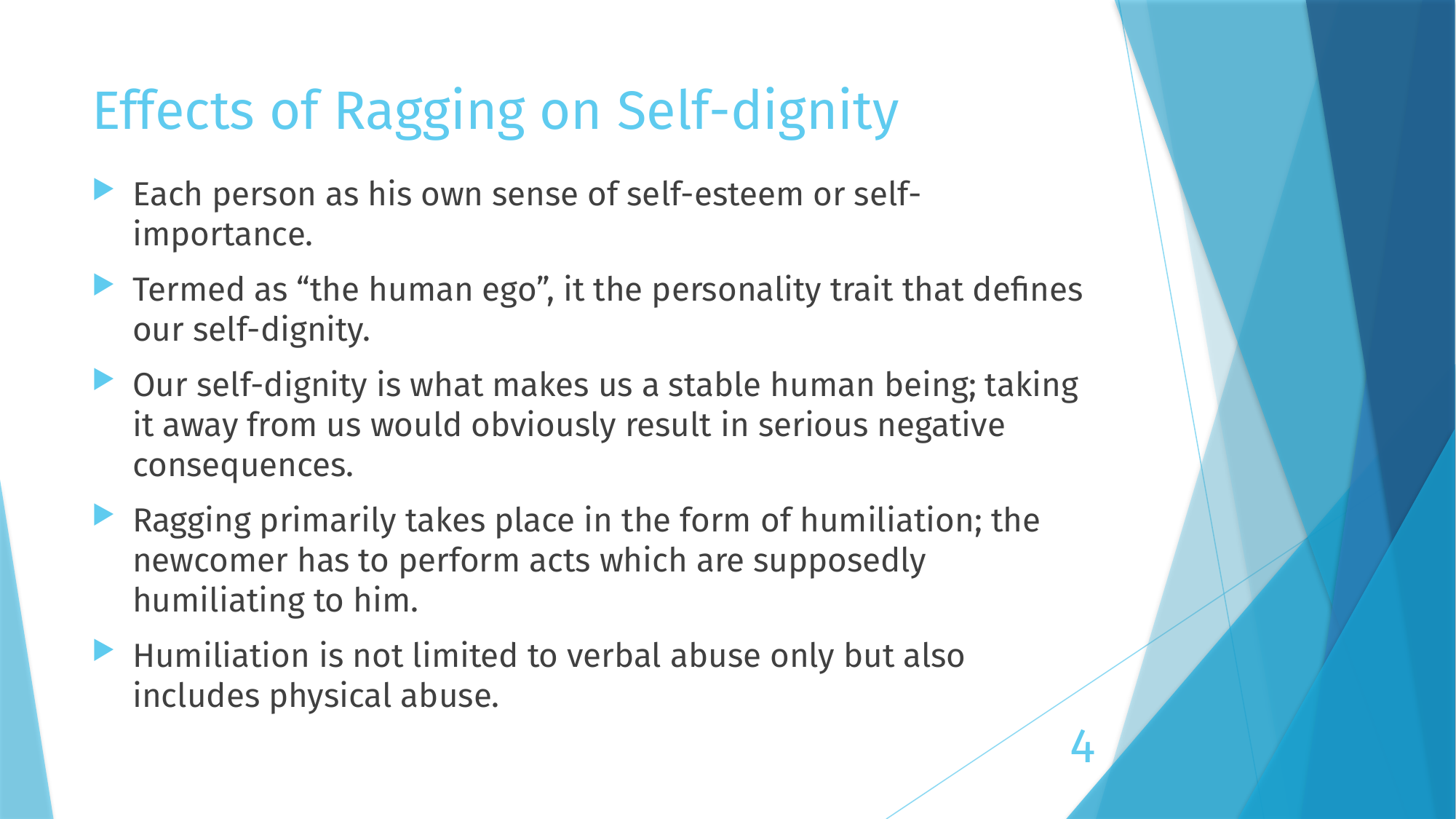

# Effects of Ragging on Self-dignity
Each person as his own sense of self-esteem or self-importance.
Termed as “the human ego”, it the personality trait that defines our self-dignity.
Our self-dignity is what makes us a stable human being; taking it away from us would obviously result in serious negative consequences.
Ragging primarily takes place in the form of humiliation; the newcomer has to perform acts which are supposedly humiliating to him.
Humiliation is not limited to verbal abuse only but also includes physical abuse.

4